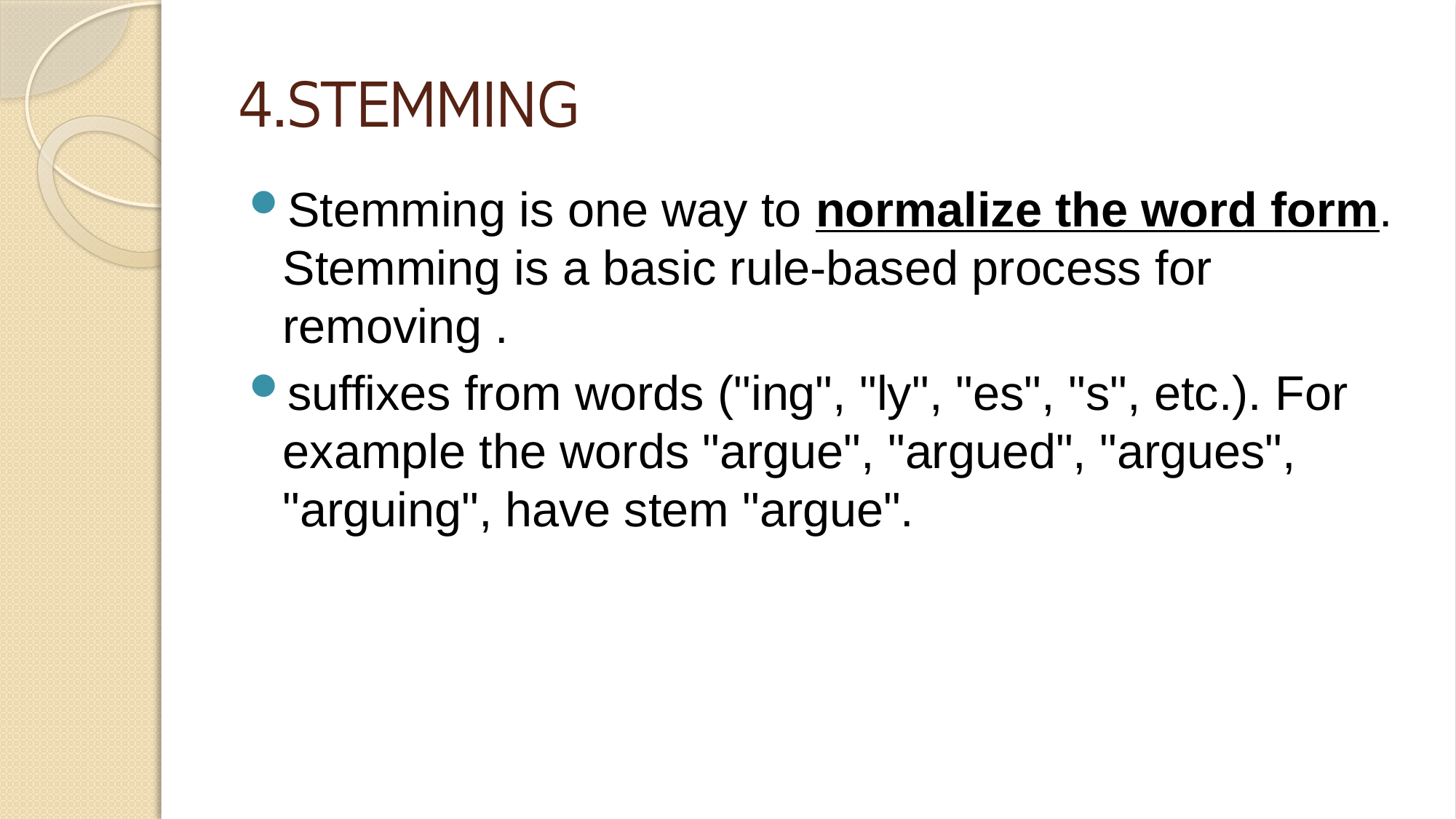

# 4.STEMMING
Stemming is one way to normalize the word form. Stemming is a basic rule-based process for removing .
suffixes from words ("ing", "ly", "es", "s", etc.). For example the words "argue", "argued", "argues", "arguing", have stem "argue".